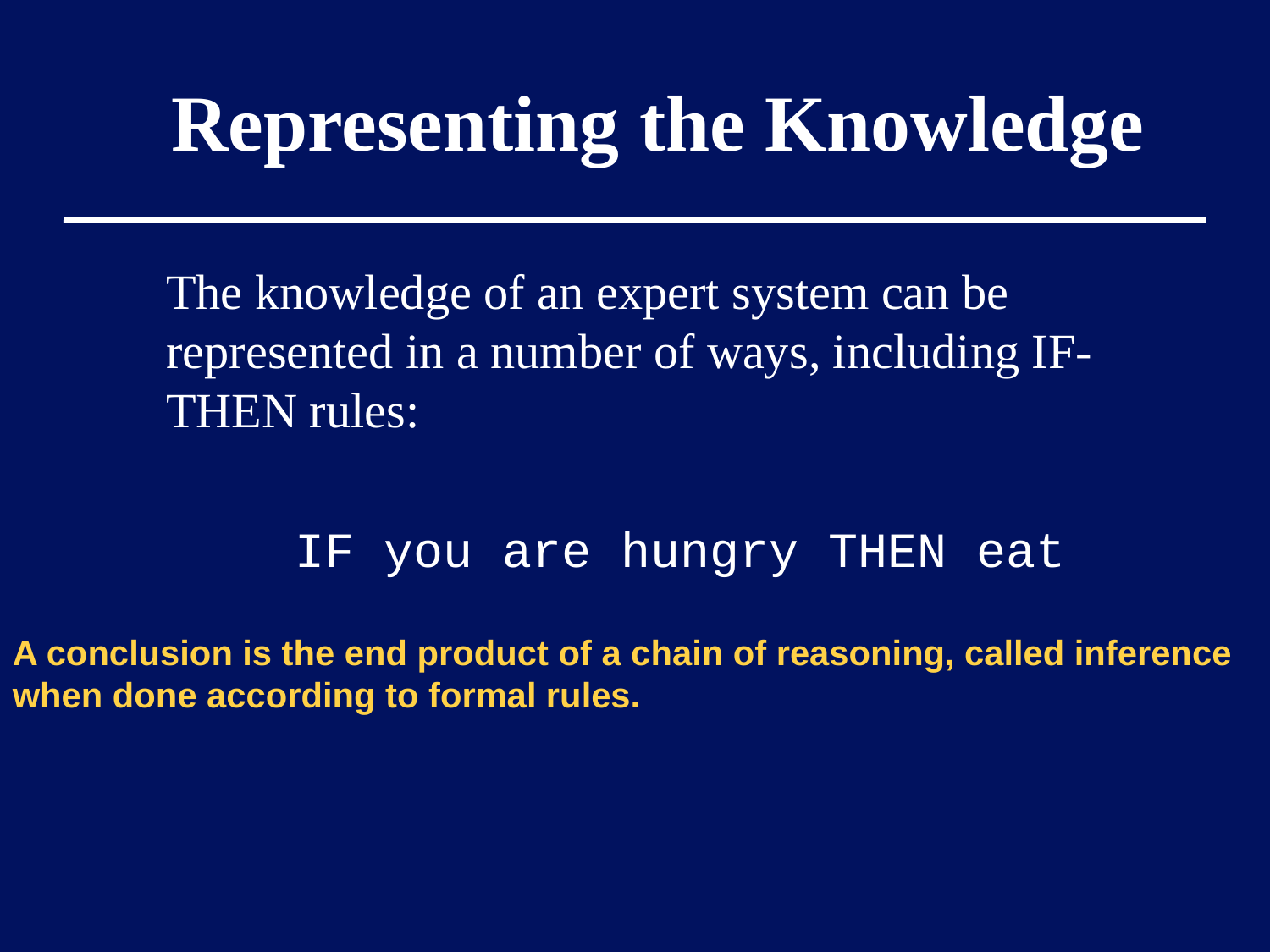

# Representing the Knowledge

The knowledge of an expert system can be represented in a number of ways, including IF-THEN rules:

IF you are hungry THEN eat
A conclusion is the end product of a chain of reasoning, called inference when done according to formal rules.